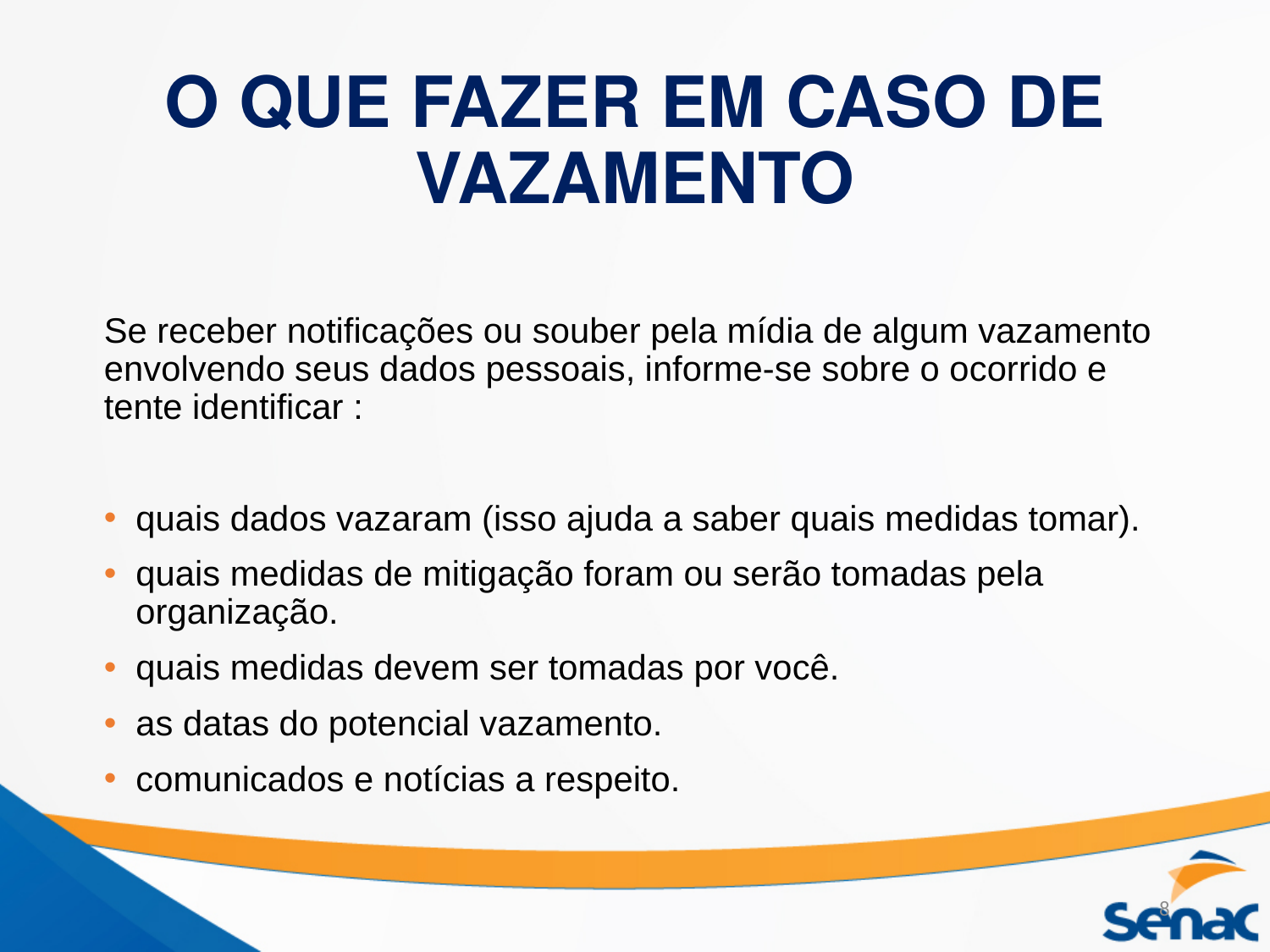

# O QUE FAZER EM CASO DE VAZAMENTO
Se receber notificações ou souber pela mídia de algum vazamento envolvendo seus dados pessoais, informe-se sobre o ocorrido e tente identificar :

quais dados vazaram (isso ajuda a saber quais medidas tomar).
quais medidas de mitigação foram ou serão tomadas pela organização.
quais medidas devem ser tomadas por você.
as datas do potencial vazamento.
comunicados e notícias a respeito.
8